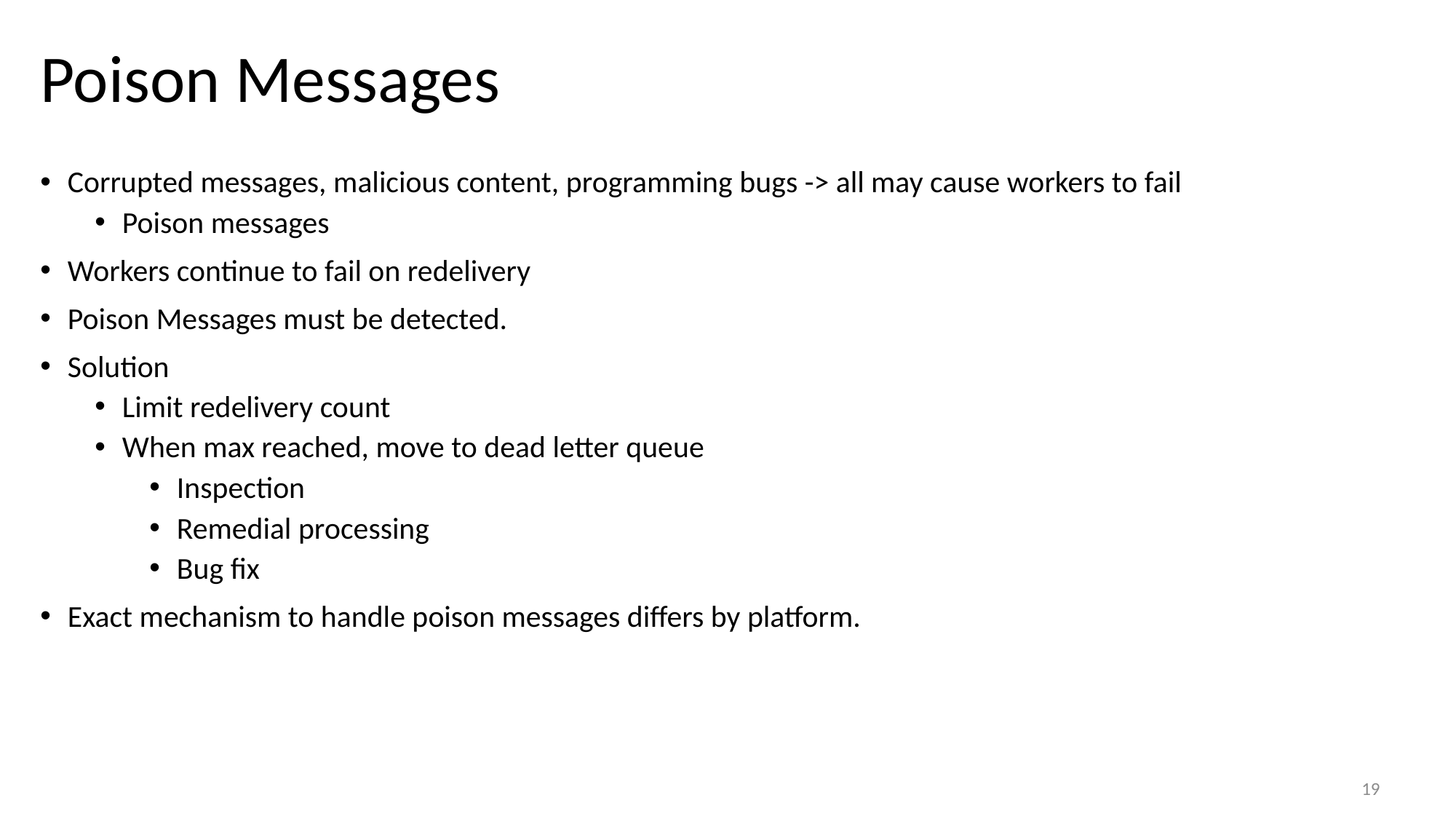

# Poison Messages
Corrupted messages, malicious content, programming bugs -> all may cause workers to fail
Poison messages
Workers continue to fail on redelivery
Poison Messages must be detected.
Solution
Limit redelivery count
When max reached, move to dead letter queue
Inspection
Remedial processing
Bug fix
Exact mechanism to handle poison messages differs by platform.